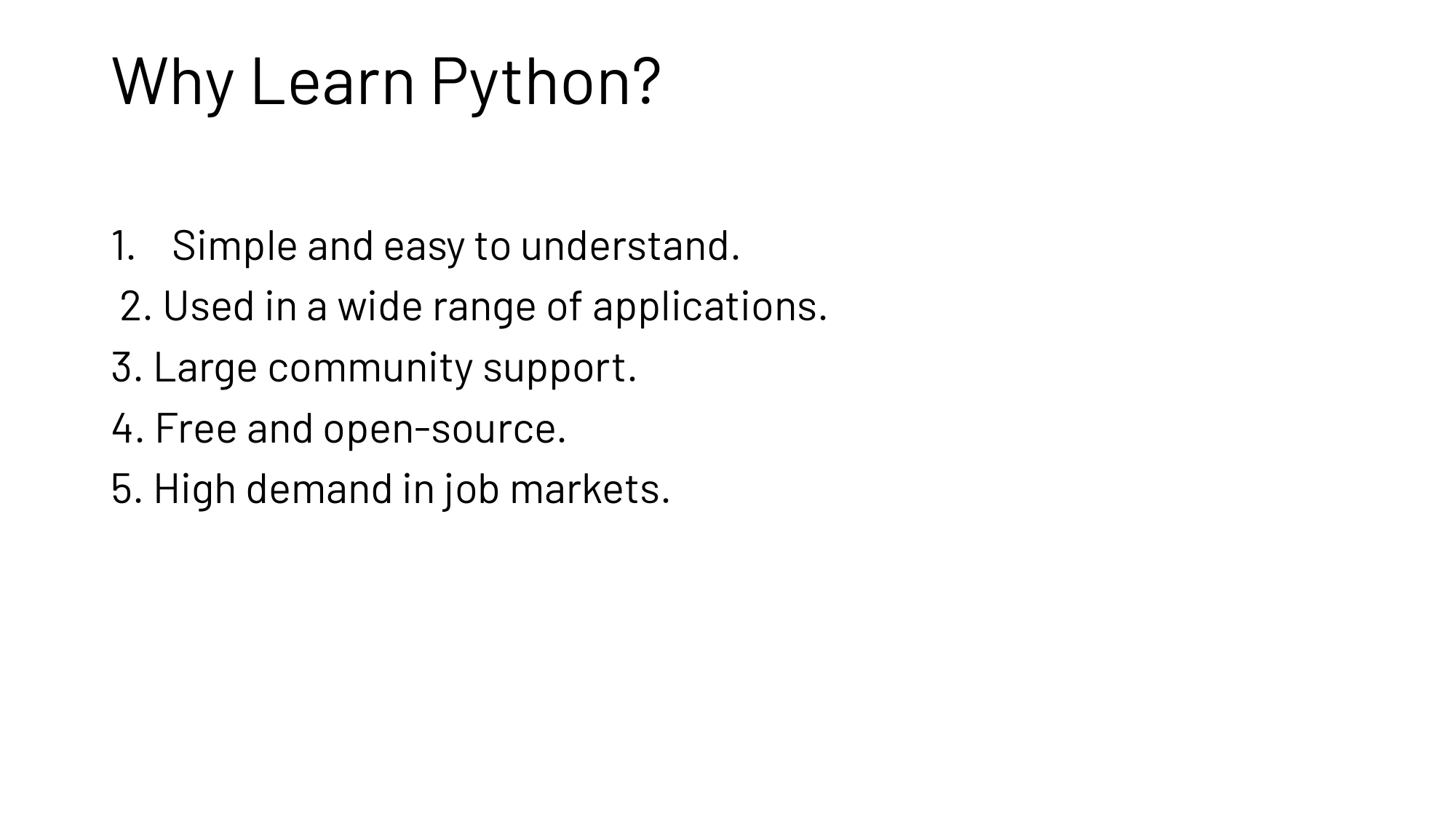

# Why Learn Python?
Simple and easy to understand.
 2. Used in a wide range of applications.
3. Large community support.
4. Free and open-source.
5. High demand in job markets.